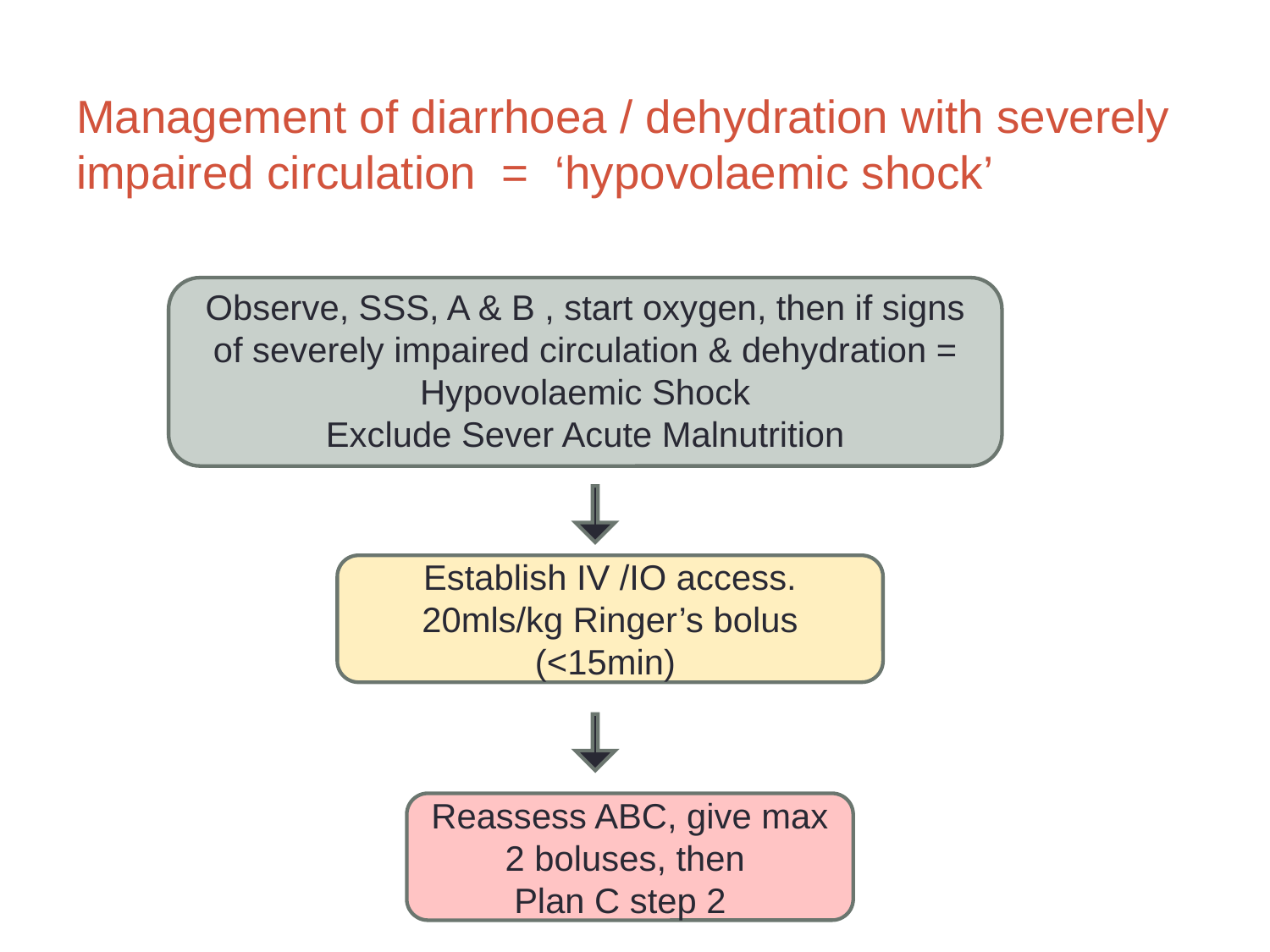

# Management of diarrhoea / dehydration with severely impaired circulation  =  ‘hypovolaemic shock’

Observe, SSS, A & B , start oxygen, then if signs of severely impaired circulation & dehydration = Hypovolaemic Shock
Exclude Sever Acute Malnutrition

Establish IV /IO access.
20mls/kg Ringer’s bolus (<15min)

Reassess ABC, give max 2 boluses, then
Plan C step 2